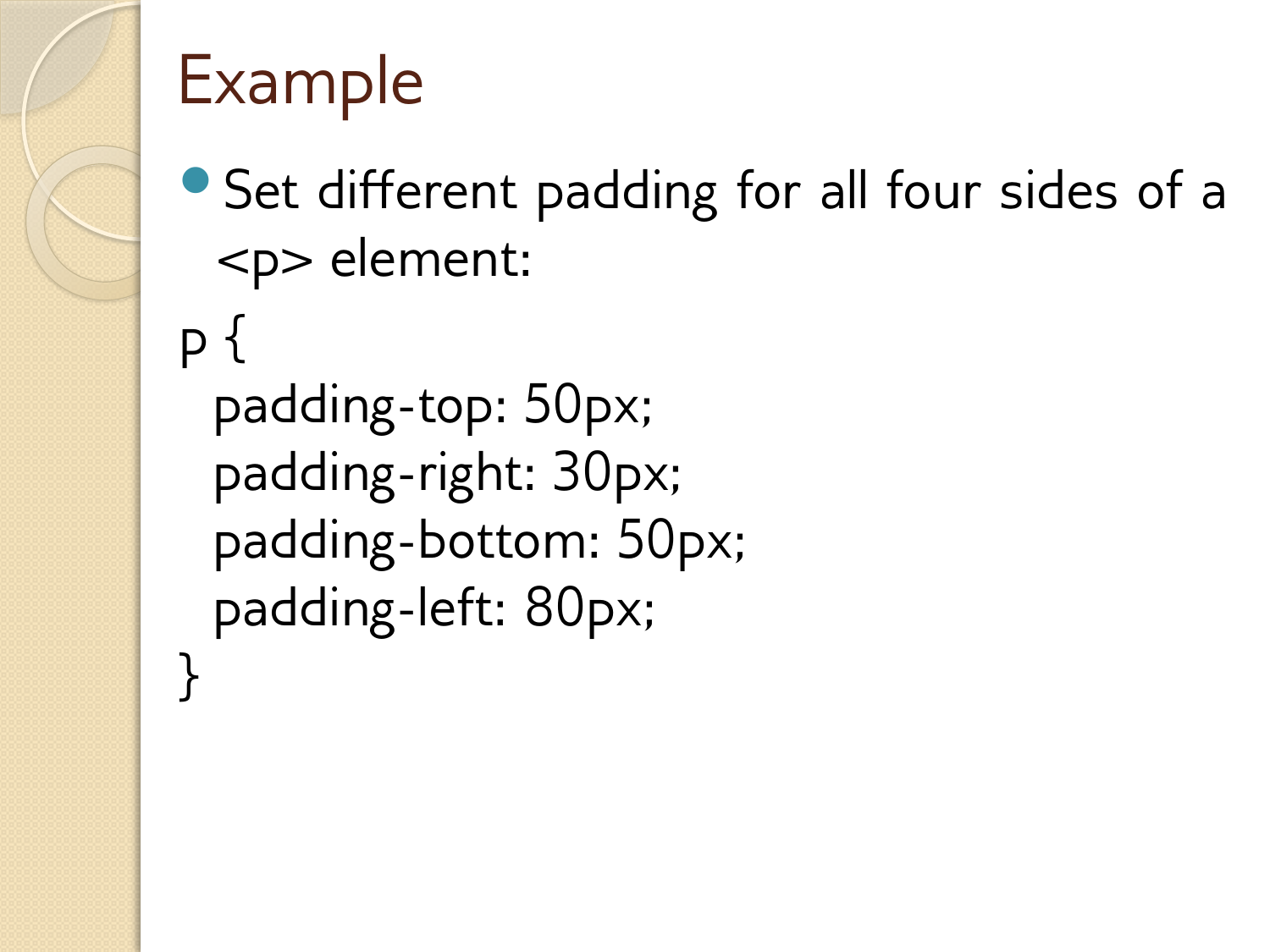

# Example
Set different padding for all four sides of a <p> element:
p {
  padding-top: 50px;
  padding-right: 30px;
  padding-bottom: 50px;
  padding-left: 80px;
}